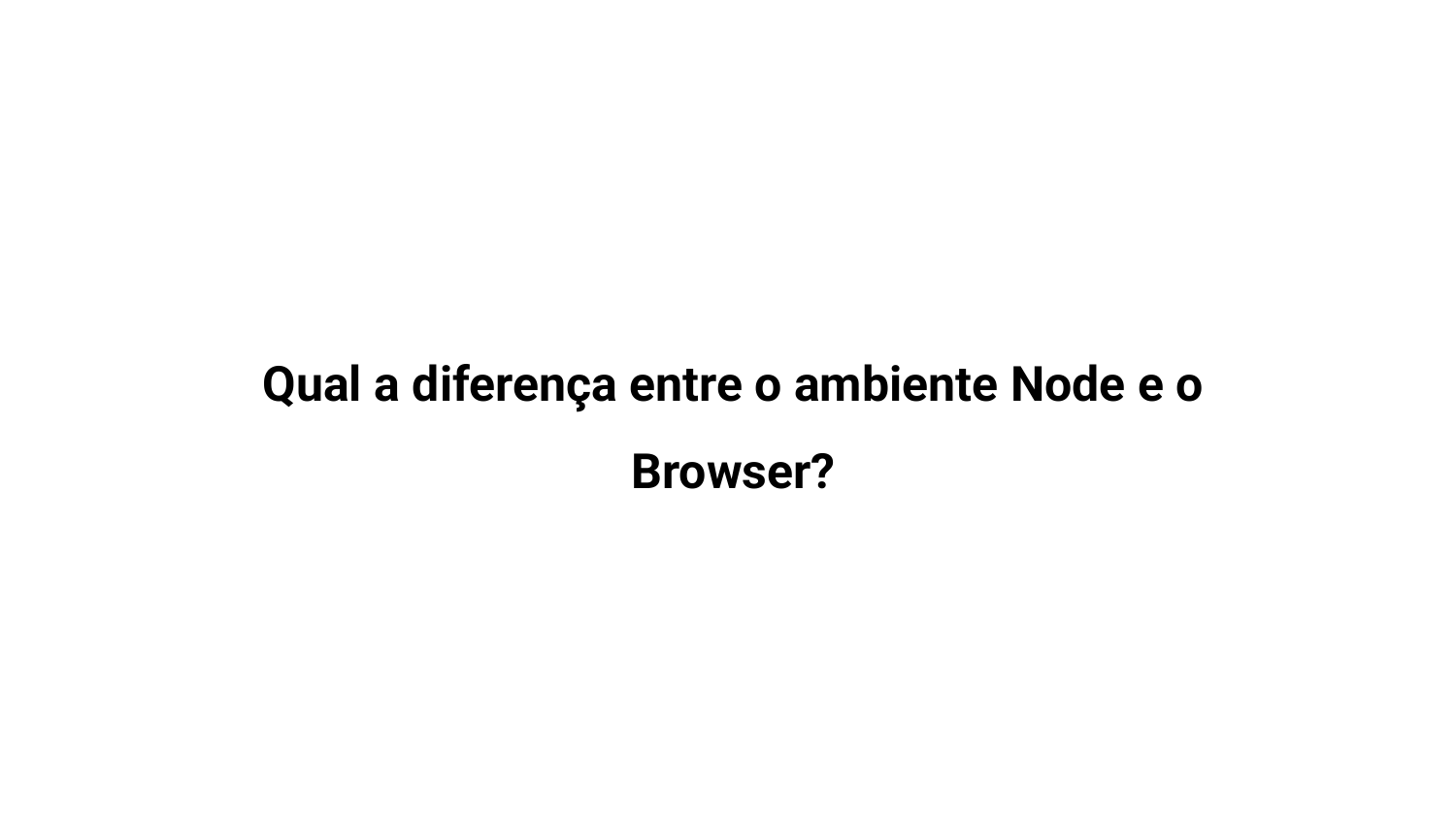

Qual a diferença entre o ambiente Node e o Browser?